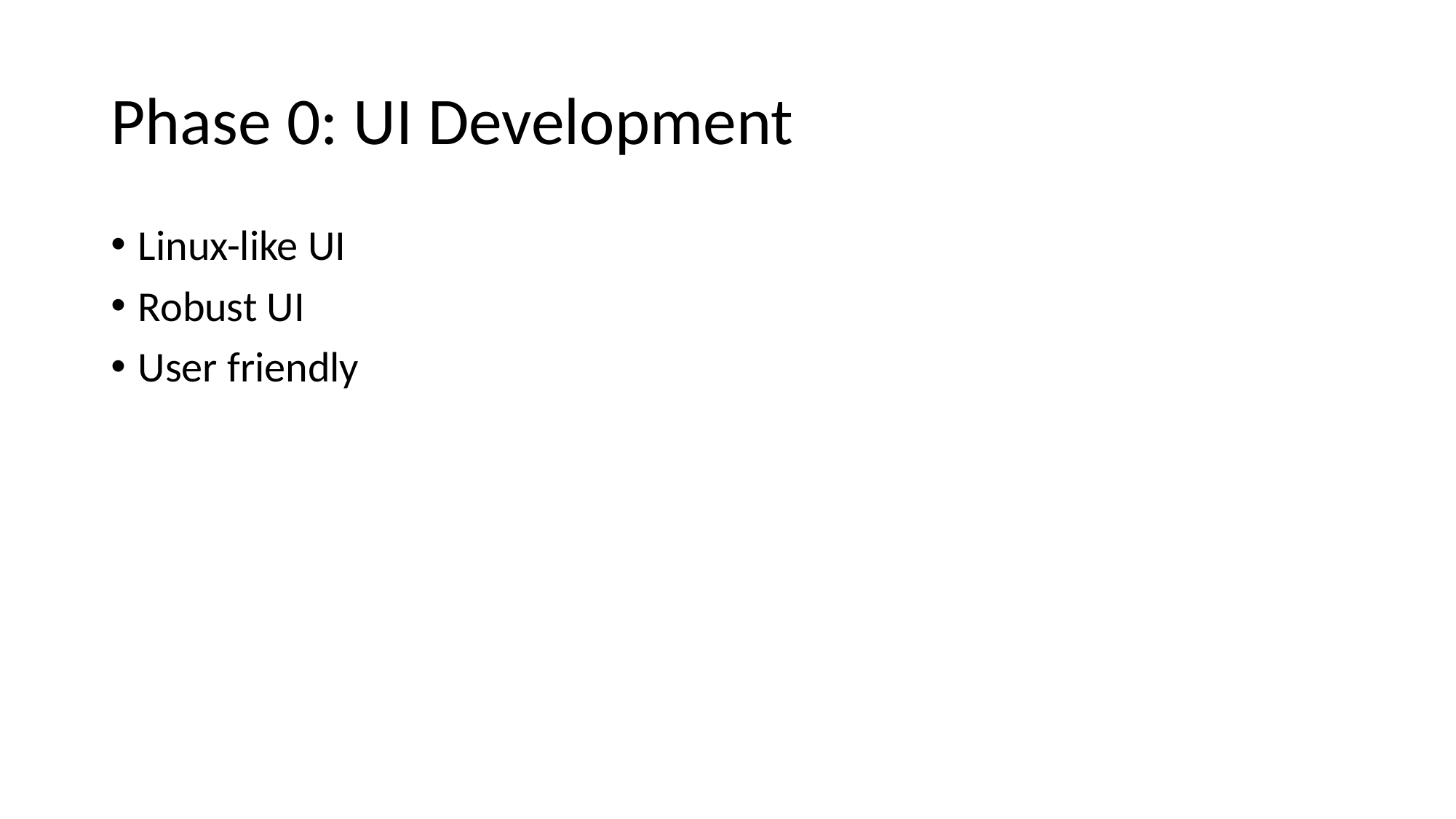

# Phase 0: UI Development
Linux-like UI
Robust UI
User friendly